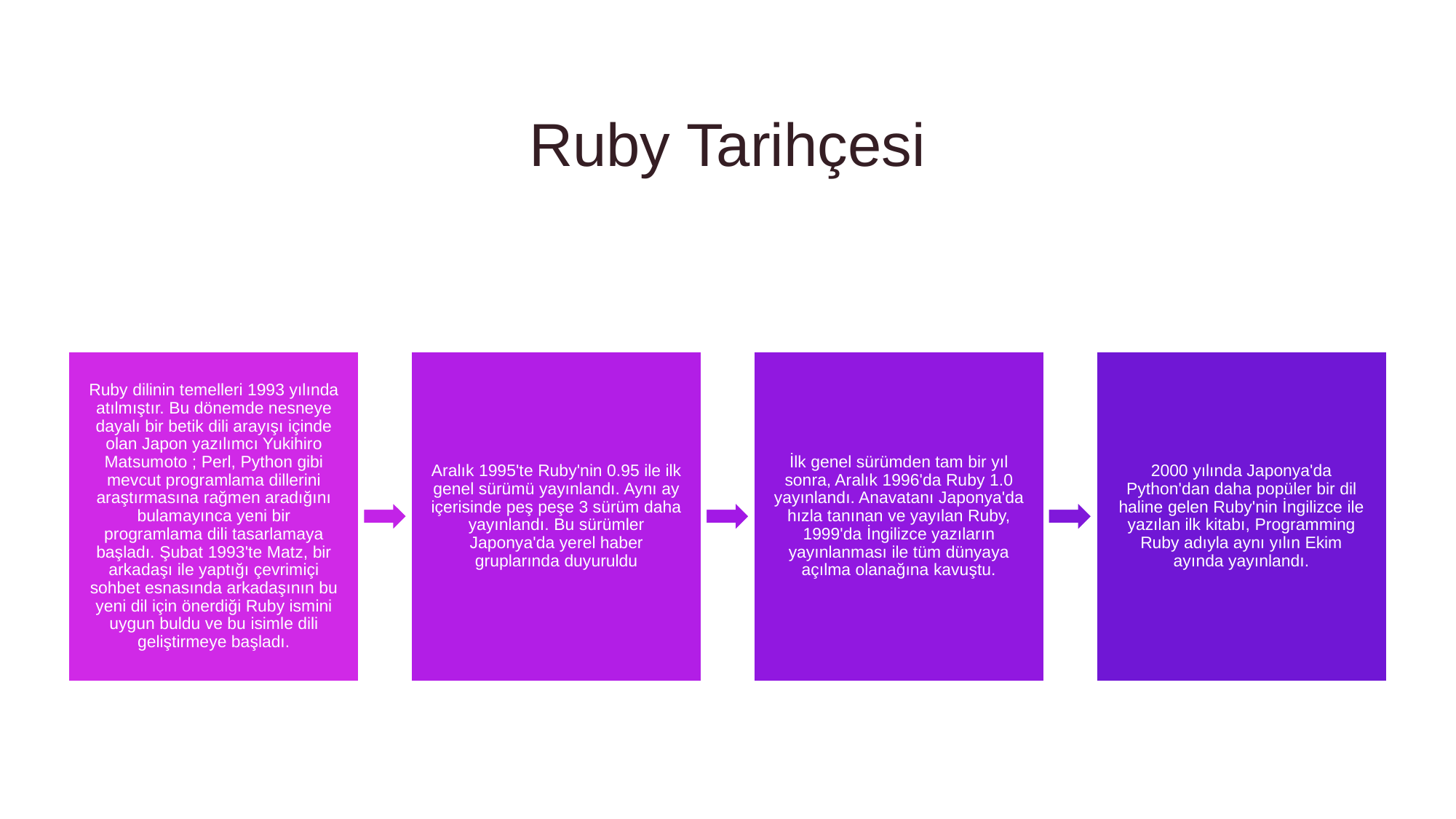

# Ruby Tarihçesi
Ruby dilinin temelleri 1993 yılında atılmıştır. Bu dönemde nesneye dayalı bir betik dili arayışı içinde olan Japon yazılımcı Yukihiro Matsumoto ; Perl, Python gibi mevcut programlama dillerini araştırmasına rağmen aradığını bulamayınca yeni bir programlama dili tasarlamaya başladı. Şubat 1993'te Matz, bir arkadaşı ile yaptığı çevrimiçi sohbet esnasında arkadaşının bu yeni dil için önerdiği Ruby ismini uygun buldu ve bu isimle dili geliştirmeye başladı.
Aralık 1995'te Ruby'nin 0.95 ile ilk genel sürümü yayınlandı. Aynı ay içerisinde peş peşe 3 sürüm daha yayınlandı. Bu sürümler Japonya'da yerel haber gruplarında duyuruldu
İlk genel sürümden tam bir yıl sonra, Aralık 1996'da Ruby 1.0 yayınlandı. Anavatanı Japonya'da hızla tanınan ve yayılan Ruby, 1999'da İngilizce yazıların yayınlanması ile tüm dünyaya açılma olanağına kavuştu.
2000 yılında Japonya'da Python'dan daha popüler bir dil haline gelen Ruby'nin İngilizce ile yazılan ilk kitabı, Programming Ruby adıyla aynı yılın Ekim ayında yayınlandı.